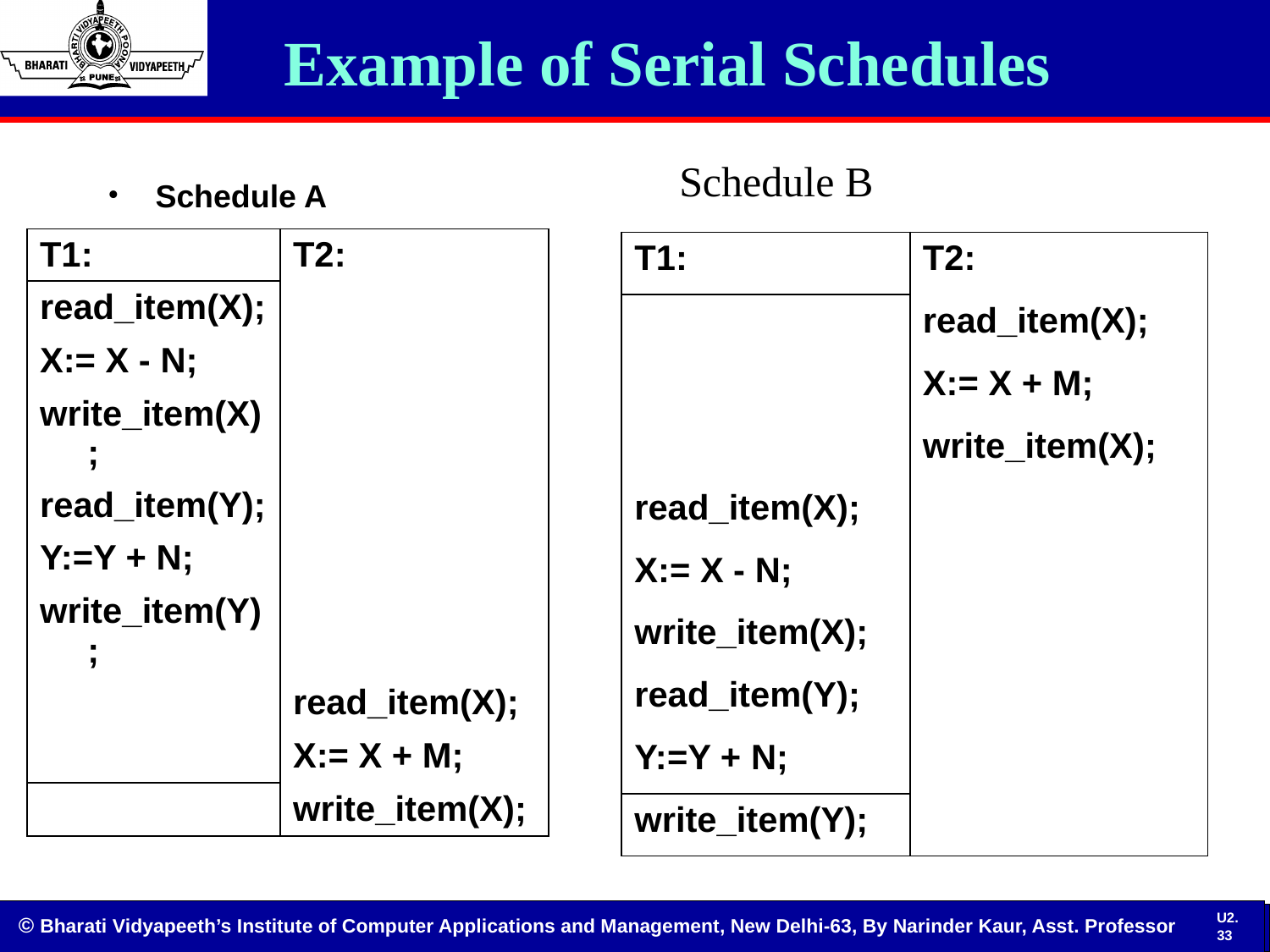

# Example of Serial Schedules
Schedule B
Schedule A
| T1: | T2: |
| --- | --- |
| read\_item(X); |  |
| X:= X - N; |  |
| write\_item(X); |  |
| read\_item(Y); |  |
| Y:=Y + N; |  |
| write\_item(Y); |  |
|  | read\_item(X); |
|  | X:= X + M; |
|  | write\_item(X); |
| T1: | T2: |
| --- | --- |
|  | read\_item(X); |
|  | X:= X + M; |
|  | write\_item(X); |
| read\_item(X); |  |
| X:= X - N; |  |
| write\_item(X); |  |
| read\_item(Y); |  |
| Y:=Y + N; |  |
| write\_item(Y); |  |